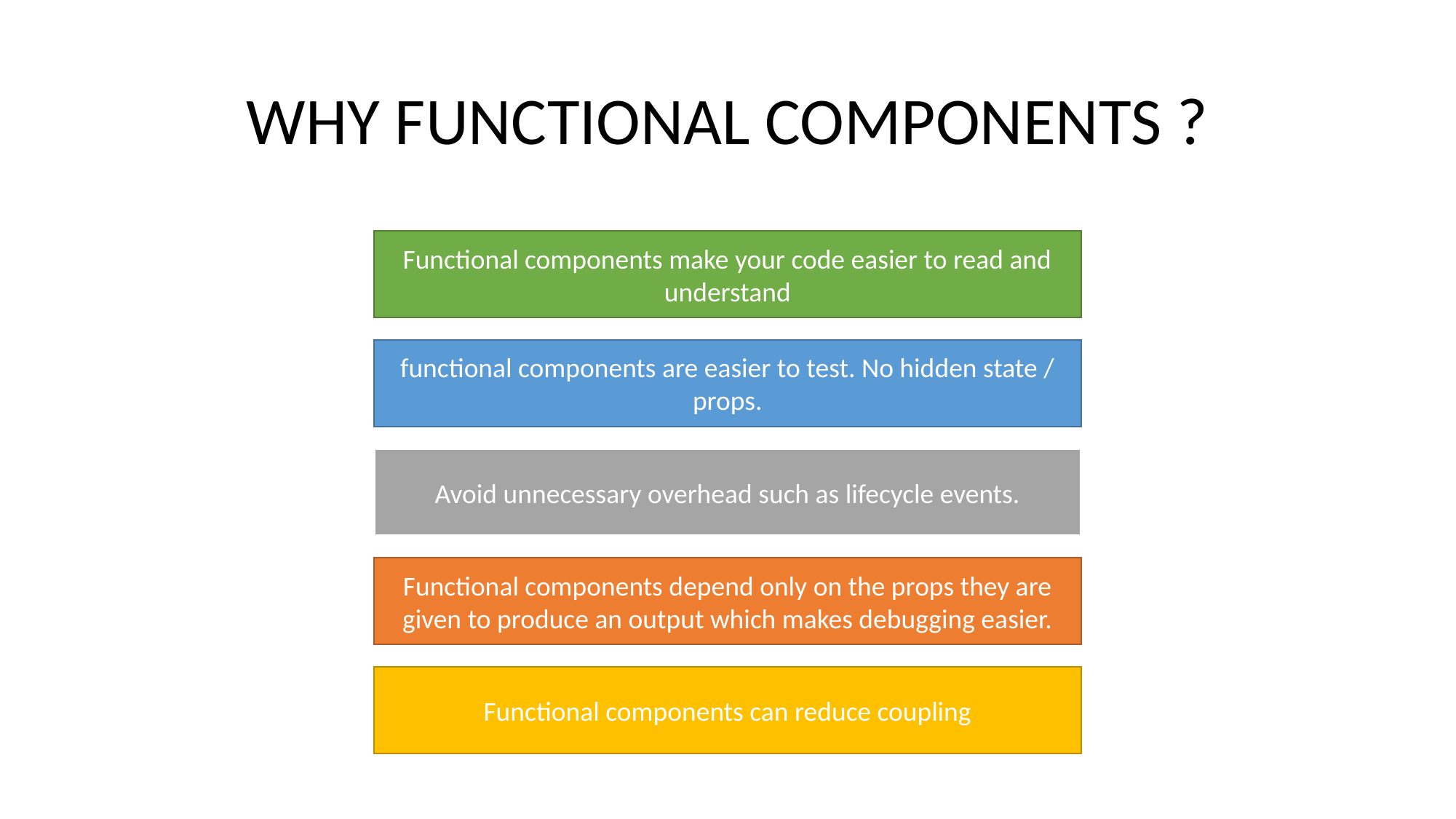

# WHY FUNCTIONAL COMPONENTS ?
Functional components make your code easier to read and understand
functional components are easier to test. No hidden state / props.
Avoid unnecessary overhead such as lifecycle events.
Functional components depend only on the props they are given to produce an output which makes debugging easier.
Functional components can reduce coupling